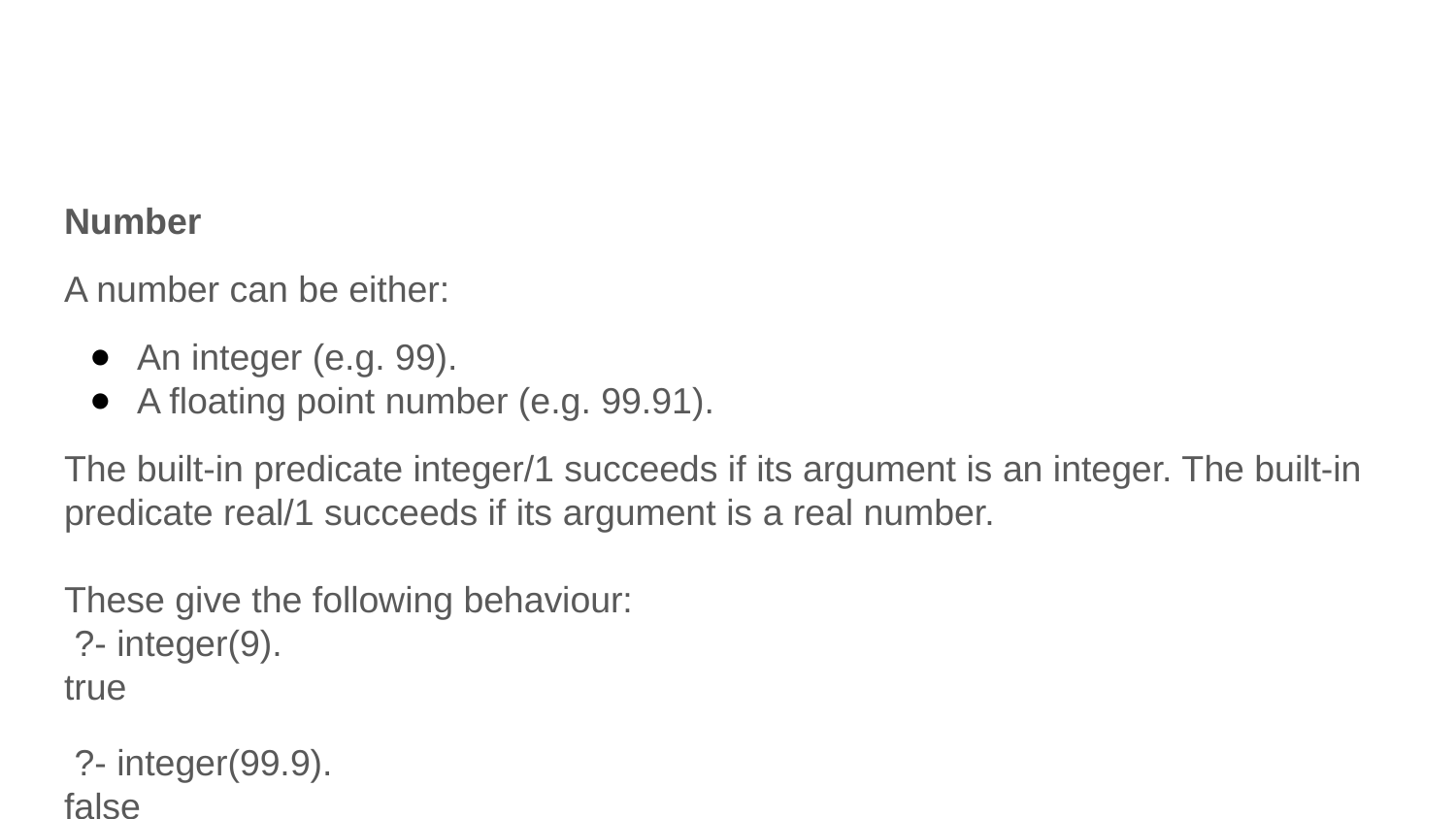

#
Number
A number can be either:
An integer (e.g. 99).
A floating point number (e.g. 99.91).
The built-in predicate integer/1 succeeds if its argument is an integer. The built-in predicate real/1 succeeds if its argument is a real number.

These give the following behaviour:
 ?- integer(9).
true
 ?- integer(99.9).
false